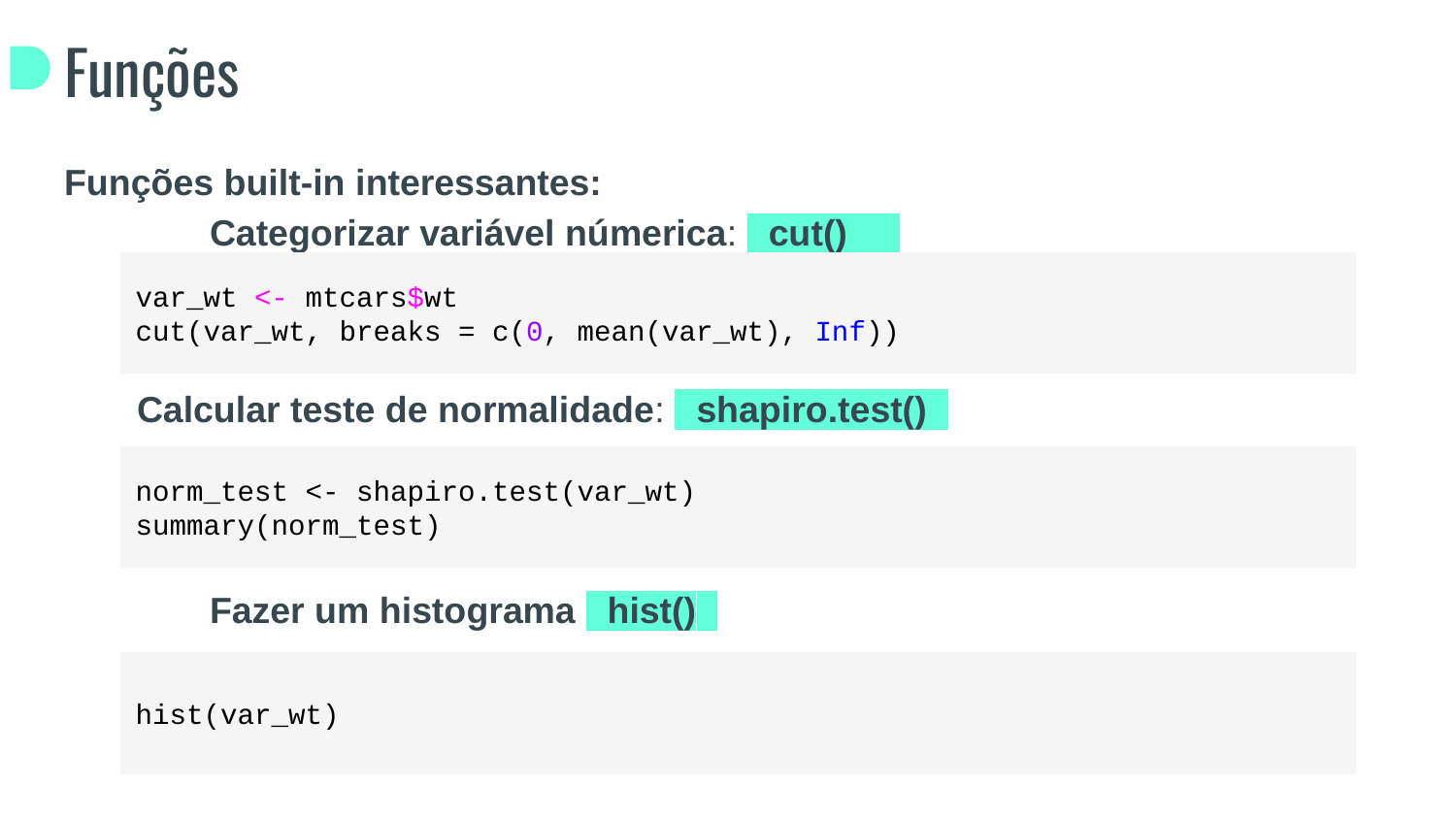

# Funções

Funções built-in interessantes:
	Categorizar variável númerica: +cut()+
Calcular teste de normalidade: +shapiro.test()+
	Fazer um histograma +hist()+

var_wt <- mtcars$wt
cut(var_wt, breaks = c(0, mean(var_wt), Inf))
norm_test <- shapiro.test(var_wt)
summary(norm_test)
hist(var_wt)